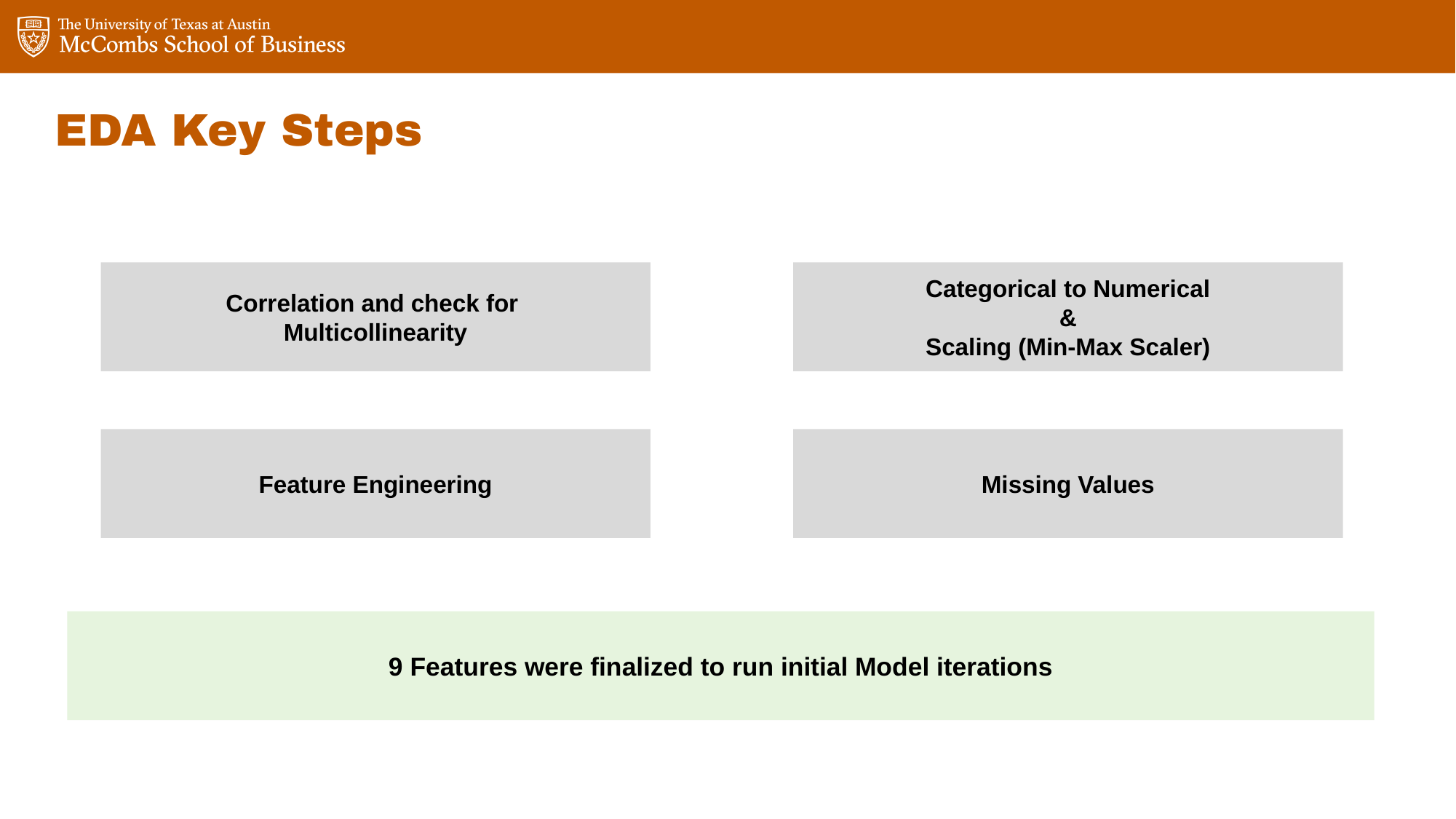

# EDA Key Steps
Correlation and check for
Multicollinearity
Categorical to Numerical
&
Scaling (Min-Max Scaler)
Feature Engineering
Missing Values
9 Features were finalized to run initial Model iterations